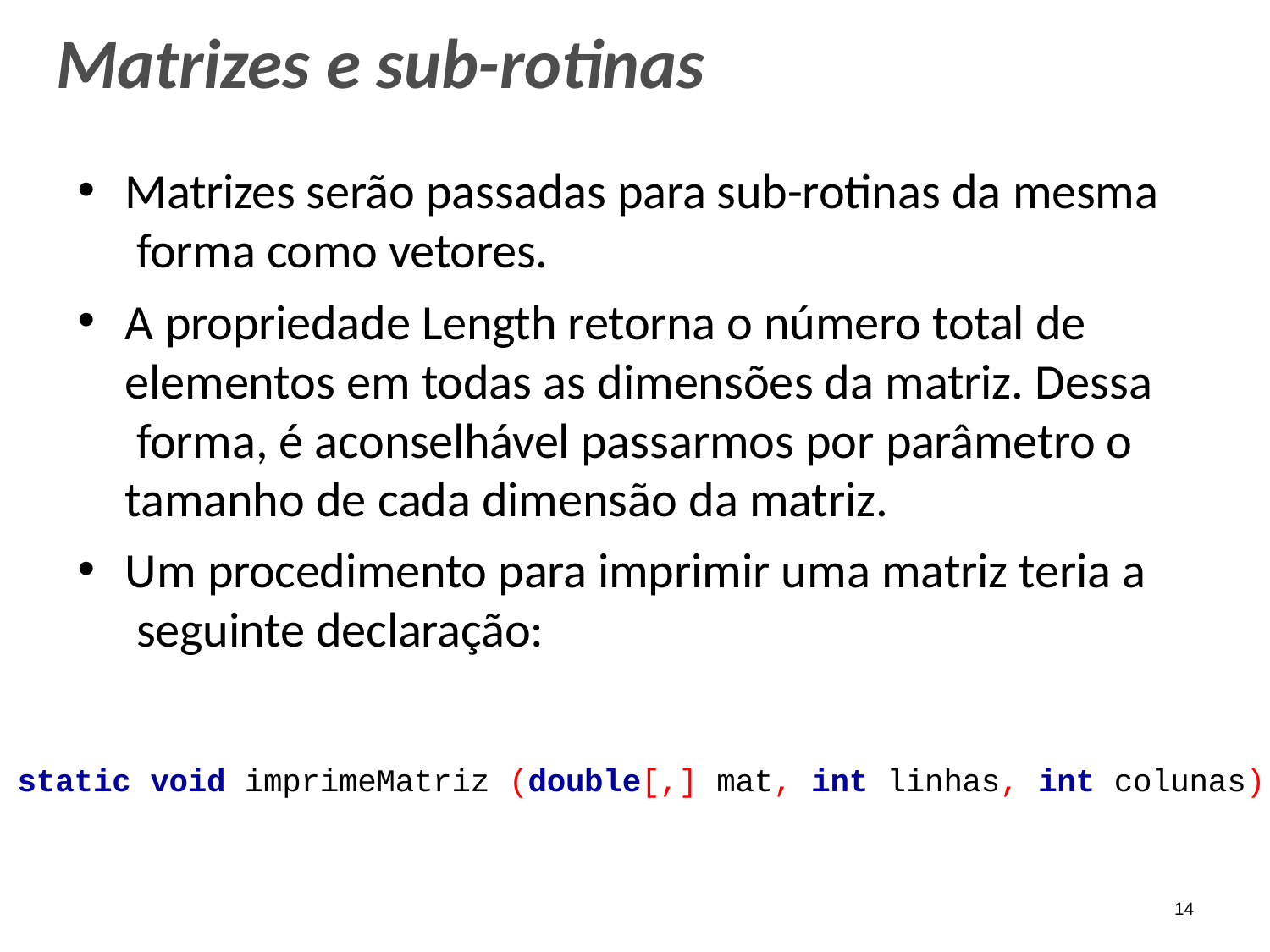

# Matrizes e sub-rotinas
Matrizes serão passadas para sub-rotinas da mesma  forma como vetores.
A propriedade Length retorna o número total de  elementos em todas as dimensões da matriz. Dessa  forma, é aconselhável passarmos por parâmetro o  tamanho de cada dimensão da matriz.
Um procedimento para imprimir uma matriz teria a  seguinte declaração:
static void imprimeMatriz (double[,] mat, int linhas, int colunas)
14